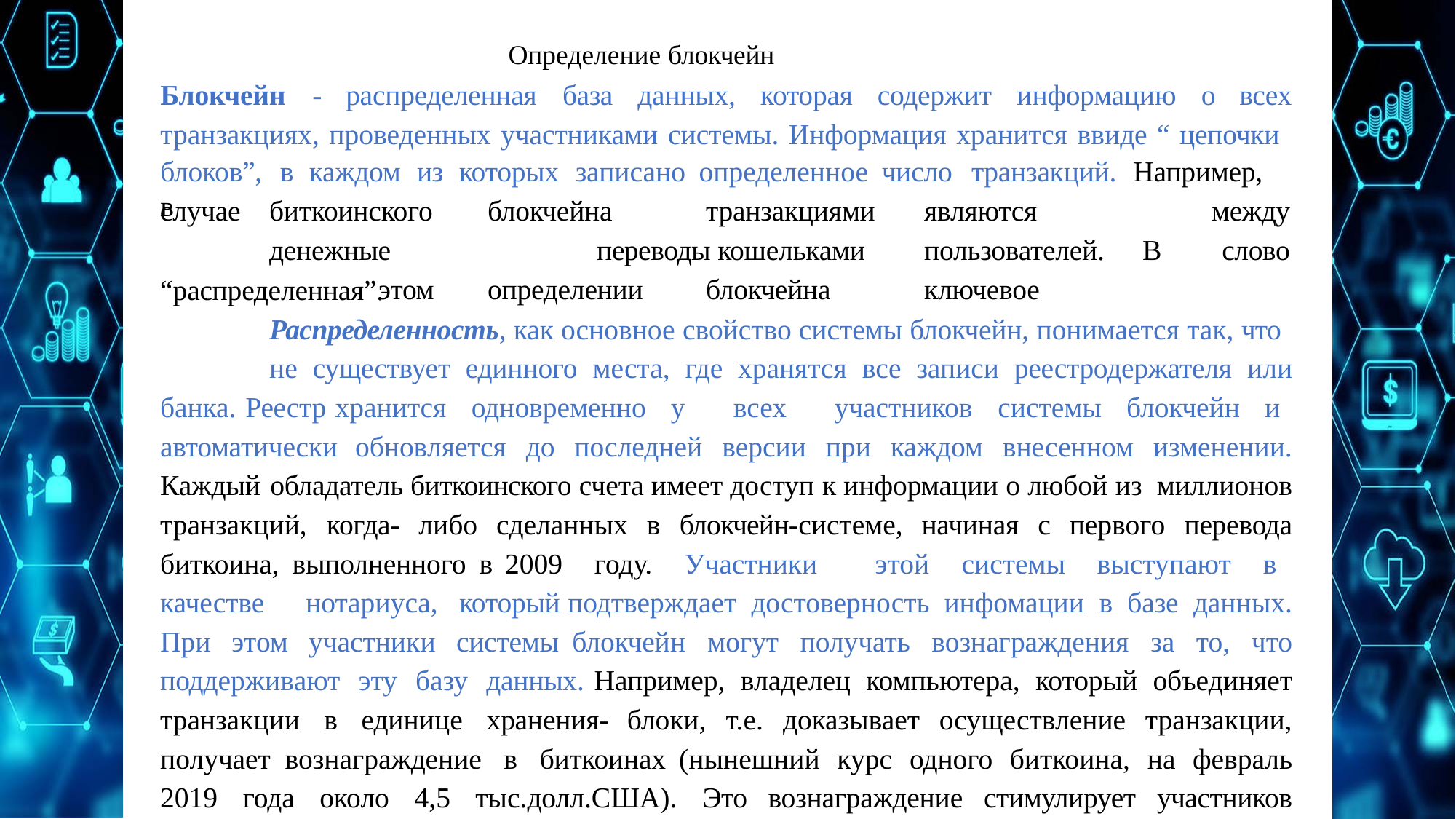

Определение блокчейн
Блокчейн	-	распределенная	база	данных,	которая	содержит	информацию	о	всех транзакциях, проведенных участниками системы. Информация хранится ввиде “ цепочки
блоков”,	в	каждом	из	которых	записано определенное число	транзакций.	Например,	в
случае	биткоинского	блокчейна	транзакциями	являются		денежные		переводы кошельками	пользователей.	В		этом	определении	блокчейна	ключевое
между слово
“распределенная”.
Распределенность, как основное свойство системы блокчейн, понимается так, что
не существует единного места, где хранятся все записи реестродержателя или банка. Реестр хранится  одновременно  у   всех   участников  системы  блокчейн  и  автоматически обновляется до последней версии при каждом внесенном изменении. Каждый обладатель биткоинского счета имеет доступ к информации о любой из миллионов транзакций, когда- либо сделанных в блокчейн-системе, начиная с первого перевода биткоина, выполненного в 2009  году.  Участники   этой  системы  выступают  в  качестве   нотариуса,  который подтверждает достоверность инфомации в базе данных. При этом участники системы блокчейн могут получать вознаграждения за то, что поддерживают эту базу данных. Например, владелец компьютера, который объединяет транзакции в единице хранения- блоки, т.е. доказывает осуществление транзакции, получает вознаграждение в биткоинах (нынешний курс одного биткоина, на февраль 2019 года около 4,5 тыс.долл.США). Это вознаграждение стимулирует участников системы блокчейн поддерживать работу системы.